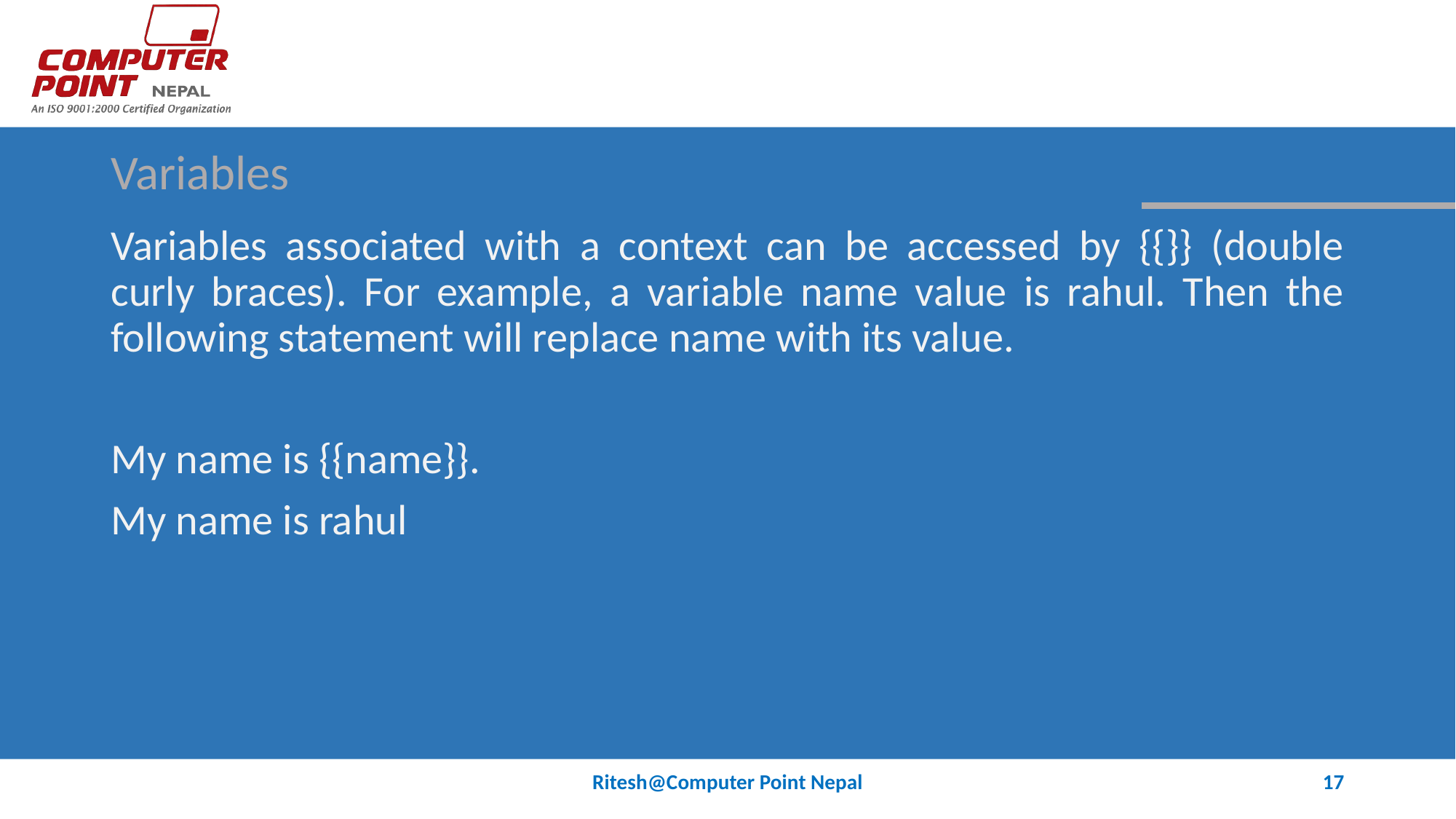

# Variables
Variables associated with a context can be accessed by {{}} (double curly braces). For example, a variable name value is rahul. Then the following statement will replace name with its value.

My name is {{name}}.
My name is rahul

Ritesh@Computer Point Nepal

17